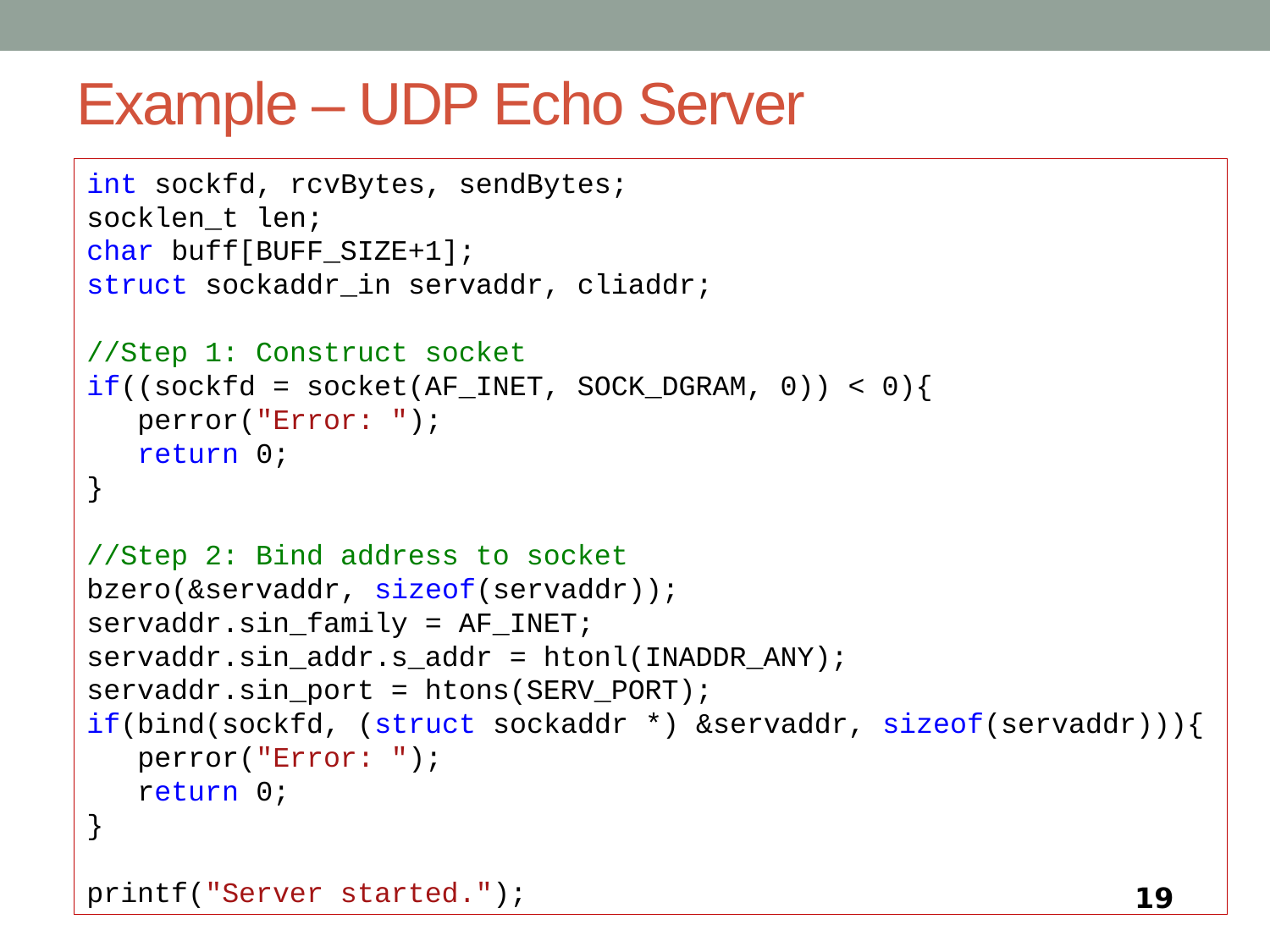

# Example – UDP Echo Server
int sockfd, rcvBytes, sendBytes;
socklen_t len;
char buff[BUFF_SIZE+1];
struct sockaddr_in servaddr, cliaddr;

//Step 1: Construct socket
if((sockfd = socket(AF_INET, SOCK_DGRAM, 0)) < 0){
   perror("Error: ");
   return 0;
}

//Step 2: Bind address to socket
bzero(&servaddr, sizeof(servaddr));
servaddr.sin_family = AF_INET;
servaddr.sin_addr.s_addr = htonl(INADDR_ANY);
servaddr.sin_port = htons(SERV_PORT);
if(bind(sockfd, (struct sockaddr *) &servaddr, sizeof(servaddr))){
   perror("Error: ");
   return 0;
}

printf("Server started.");
19